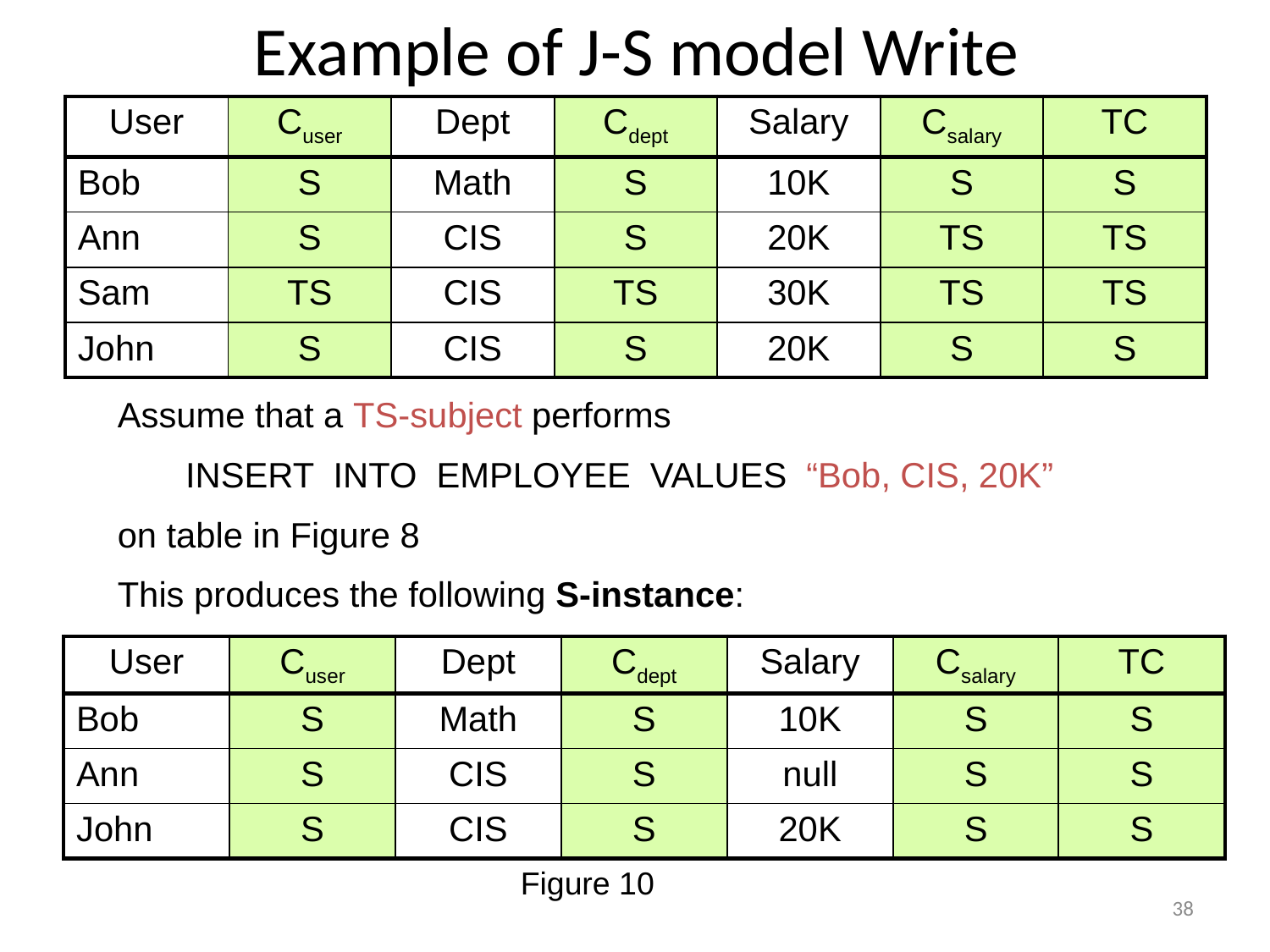

# Example of J-S model Write
| User | Cuser | Dept | Cdept | Salary | Csalary | TC |
| --- | --- | --- | --- | --- | --- | --- |
| Bob | S | Math | S | 10K | S | S |
| Ann | S | CIS | S | 20K | TS | TS |
| Sam | TS | CIS | TS | 30K | TS | TS |
| John | S | CIS | S | 20K | S | S |
Assume that a TS-subject performs
       INSERT  INTO  EMPLOYEE  VALUES  “Bob, CIS, 20K”
on table in Figure 8
This produces the following S-instance:
| User | Cuser | Dept | Cdept | Salary | Csalary | TC |
| --- | --- | --- | --- | --- | --- | --- |
| Bob | S | Math | S | 10K | S | S |
| Ann | S | CIS | S | null | S | S |
| John | S | CIS | S | 20K | S | S |
Figure 10
38